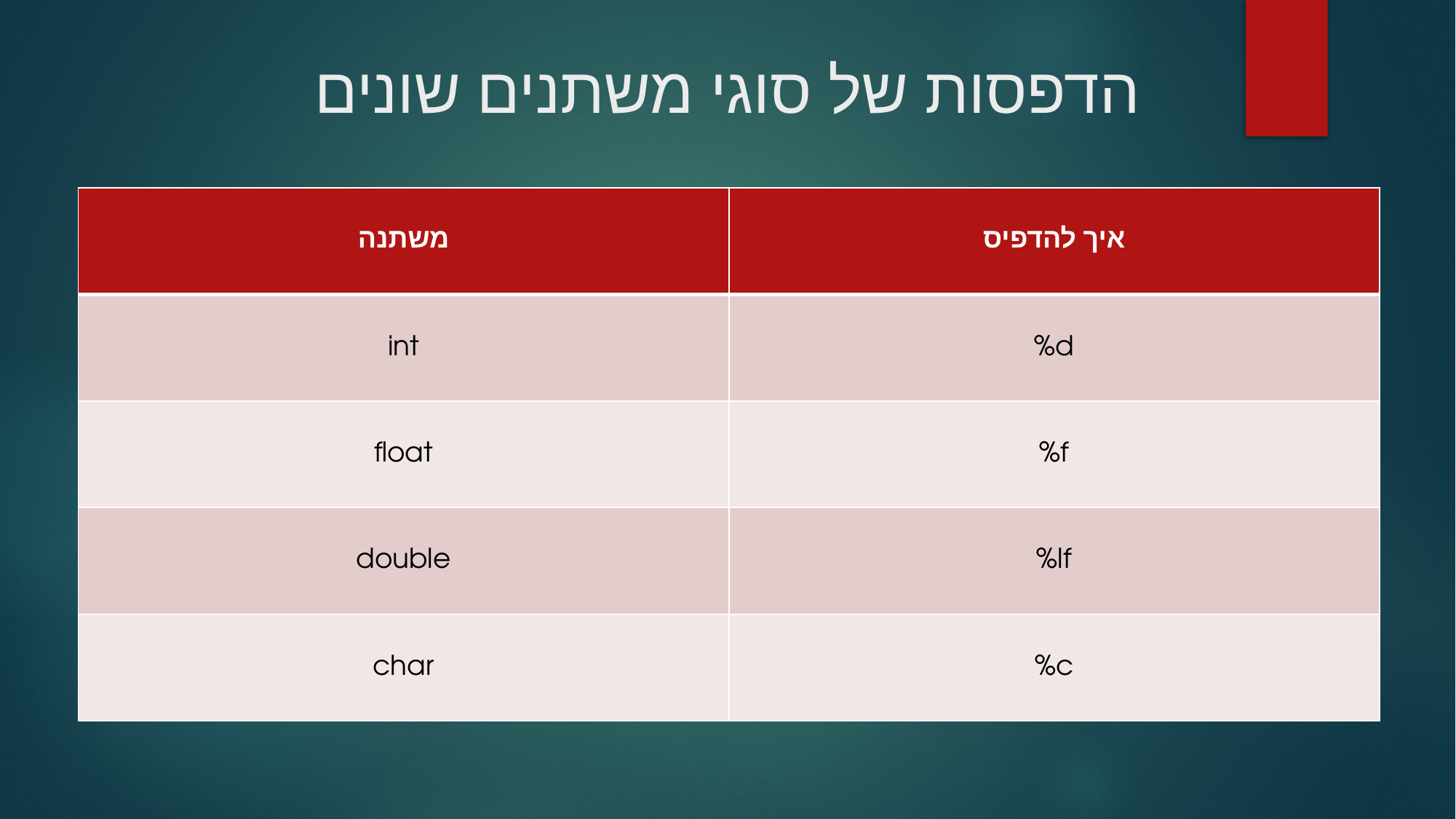

# הדפסות של סוגי משתנים שונים
| משתנה | איך להדפיס |
| --- | --- |
| int | %d |
| float | %f |
| double | %lf |
| char | %c |